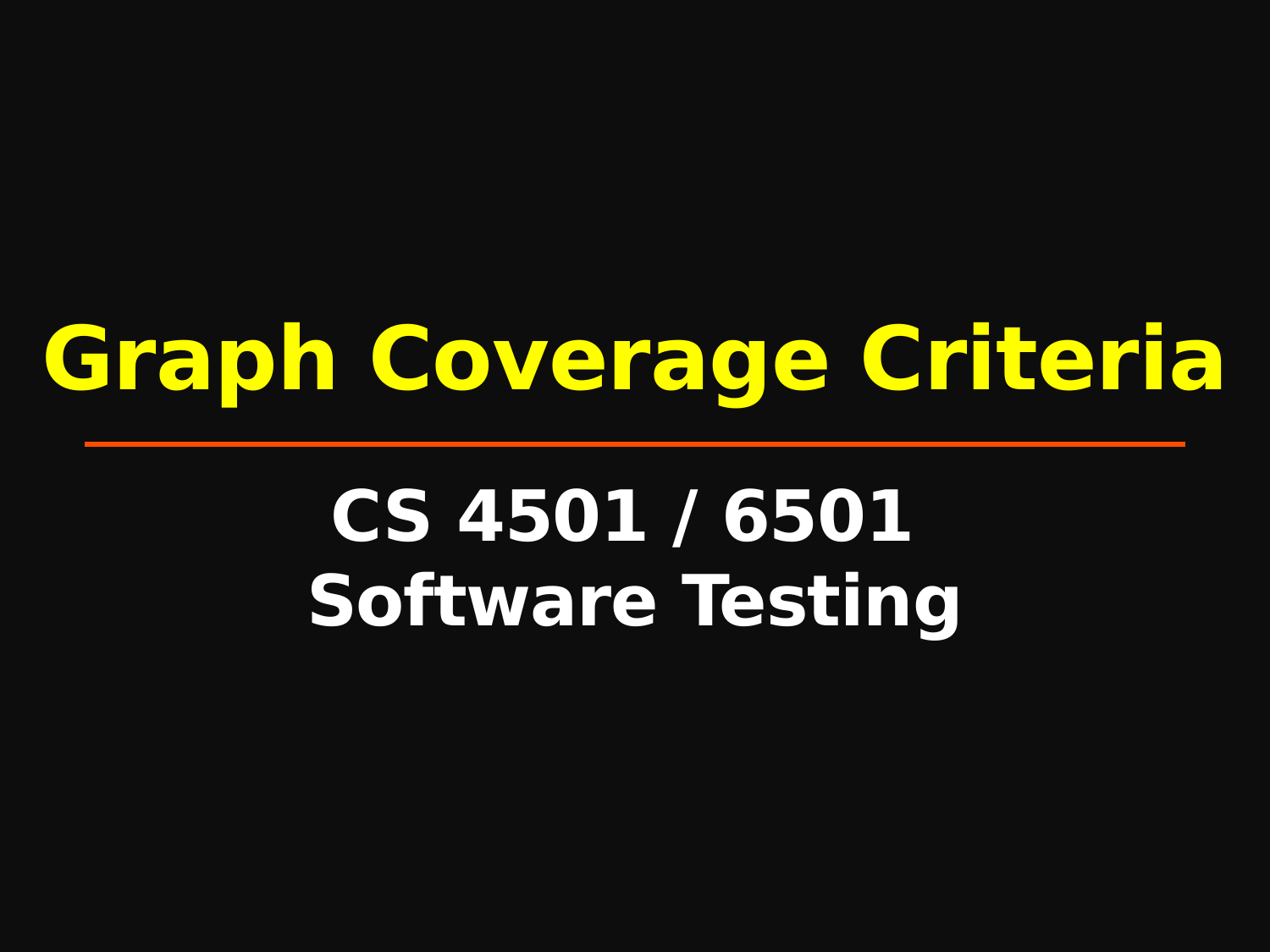

# Graph Coverage Criteria CS 4501 / 6501 Software Testing